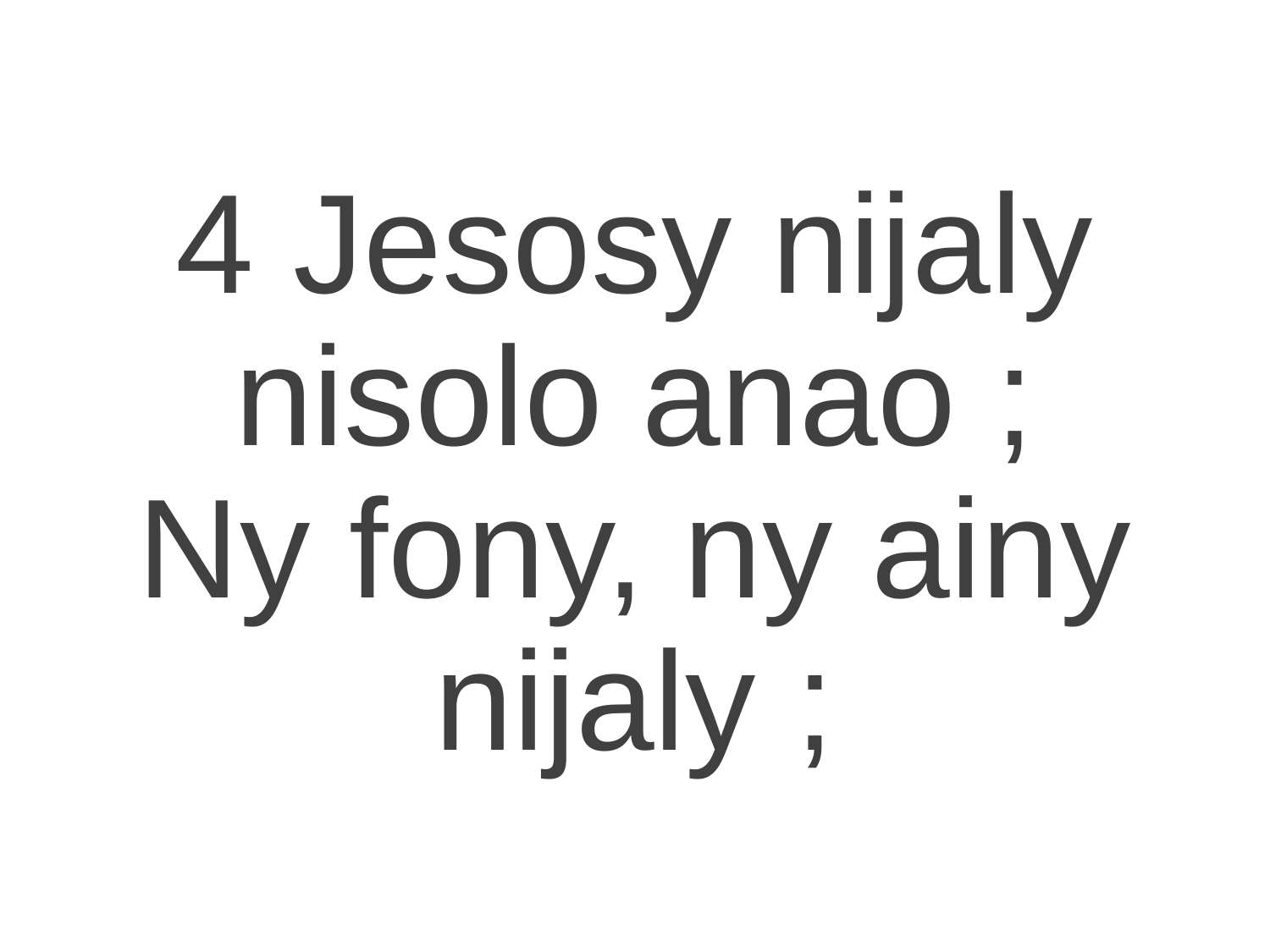

4 Jesosy nijaly nisolo anao ;
Ny fony, ny ainy nijaly ;